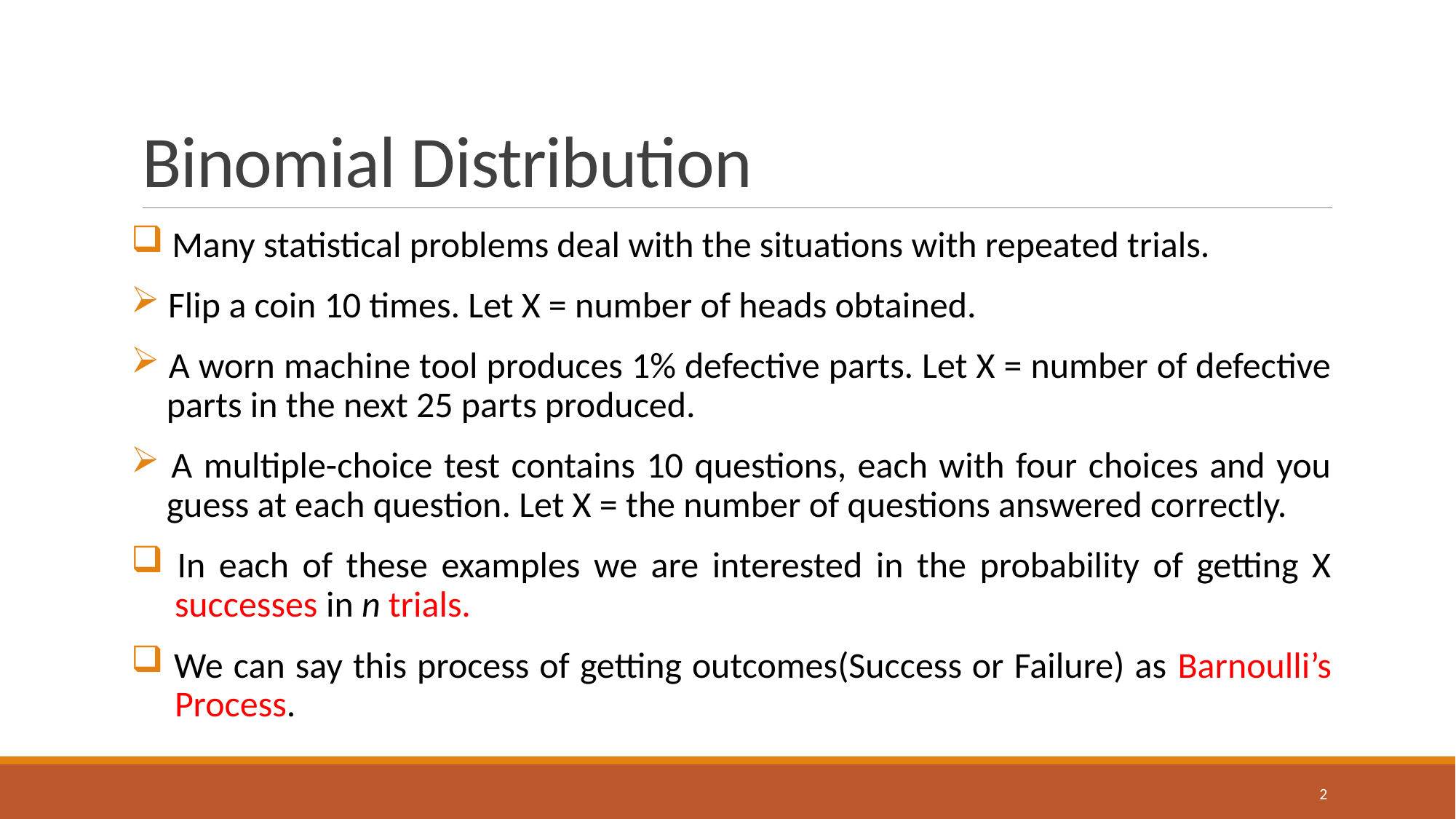

# Binomial Distribution
 Many statistical problems deal with the situations with repeated trials.
 Flip a coin 10 times. Let X = number of heads obtained.
 A worn machine tool produces 1% defective parts. Let X = number of defective
   parts in the next 25 parts produced.
 A multiple-choice test contains 10 questions, each with four choices and you
   guess at each question. Let X = the number of questions answered correctly.
 In each of these examples we are interested in the probability of getting X
    successes in n trials.
 We can say this process of getting outcomes(Success or Failure) as Barnoulli’s
    Process.

2